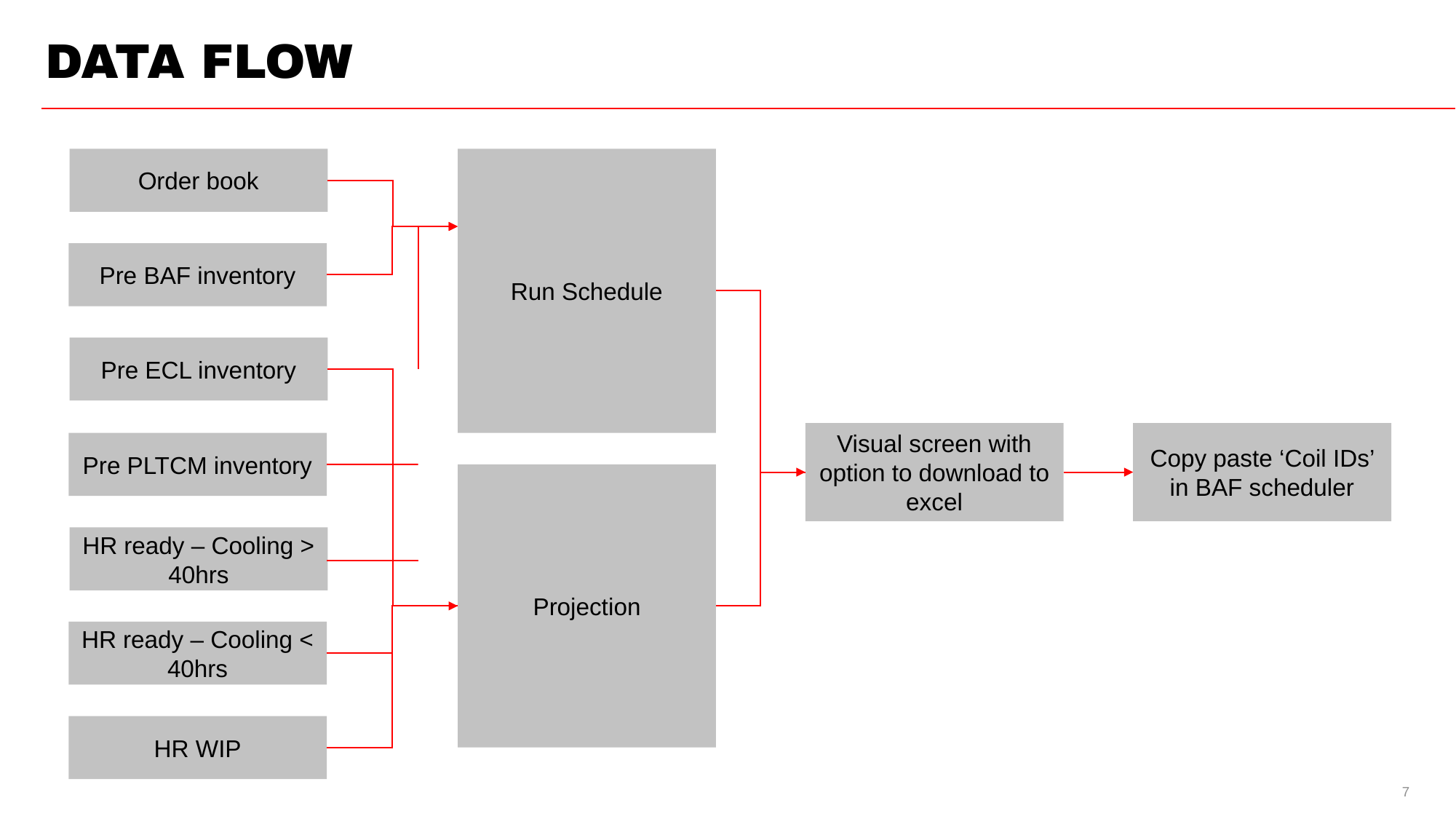

# DATA FLOW
Order book
Run Schedule
Pre BAF inventory
Pre ECL inventory
Visual screen with option to download to excel
Copy paste ‘Coil IDs’ in BAF scheduler
Pre PLTCM inventory
Projection
HR ready – Cooling > 40hrs
HR ready – Cooling < 40hrs
HR WIP